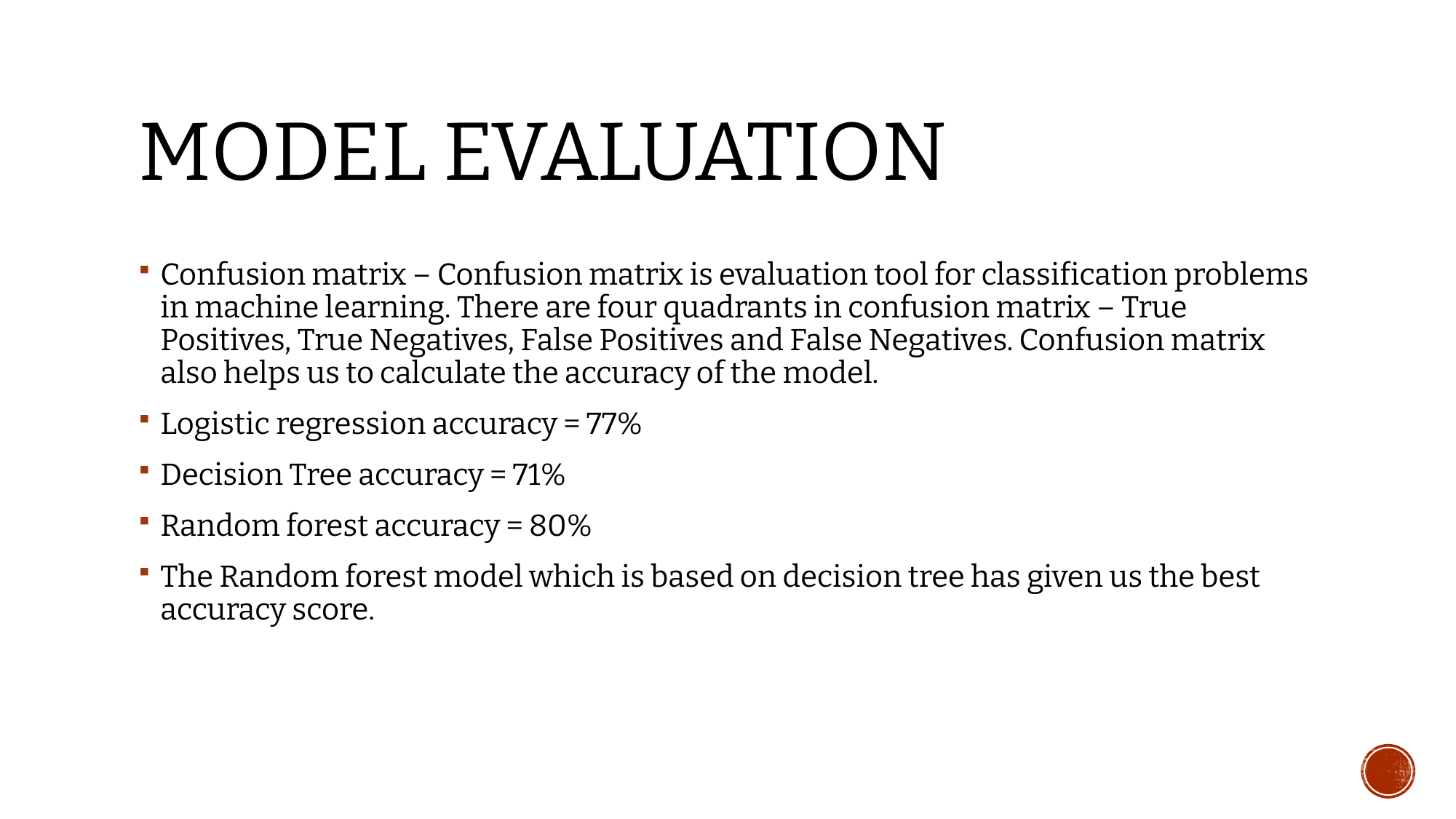

# Model Evaluation
Confusion matrix – Confusion matrix is evaluation tool for classification problems in machine learning. There are four quadrants in confusion matrix – True Positives, True Negatives, False Positives and False Negatives. Confusion matrix also helps us to calculate the accuracy of the model.
Logistic regression accuracy = 77%
Decision Tree accuracy = 71%
Random forest accuracy = 80%
The Random forest model which is based on decision tree has given us the best accuracy score.